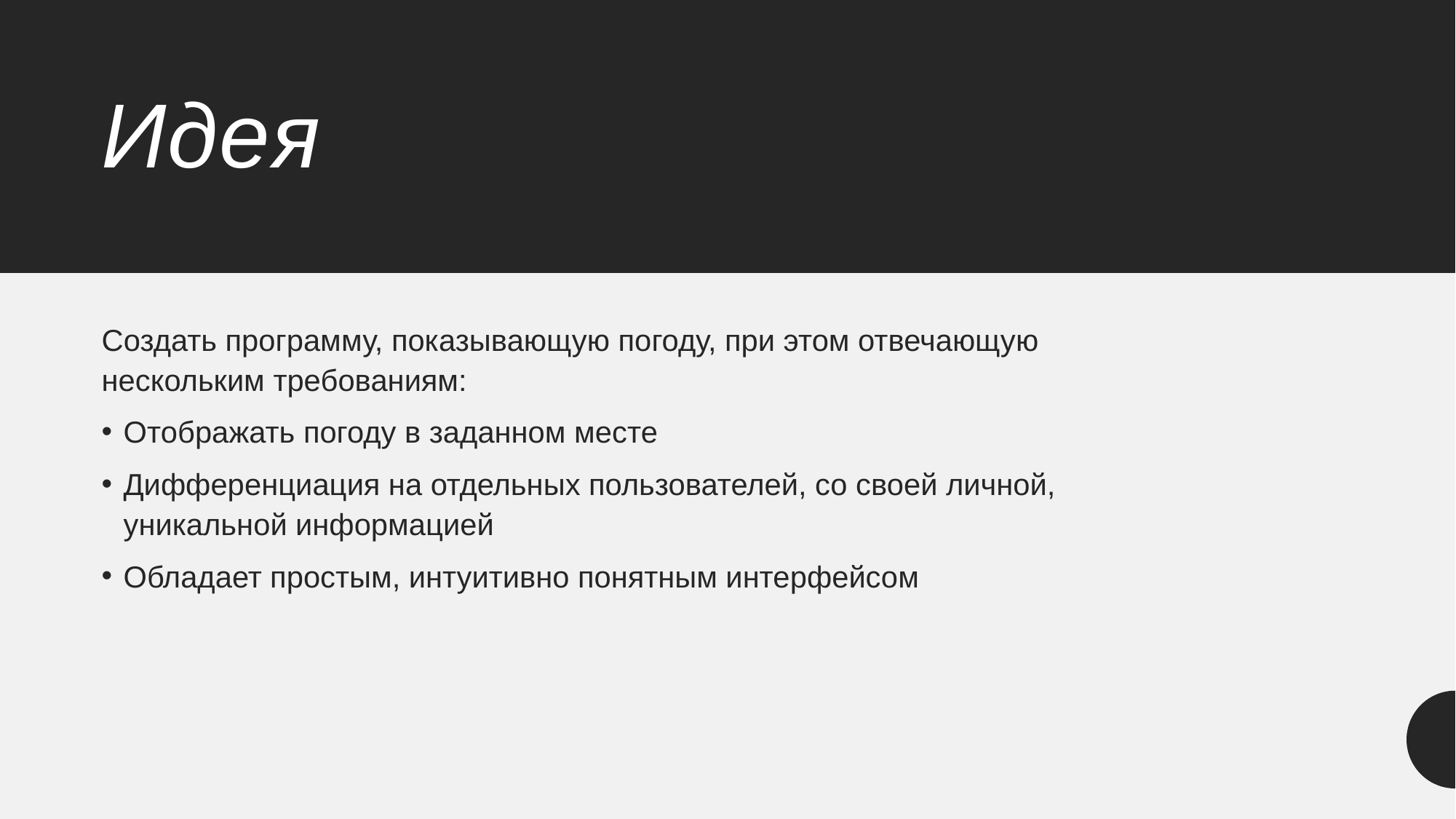

# Идея
Создать программу, показывающую погоду, при этом отвечающую нескольким требованиям:
Отображать погоду в заданном месте
Дифференциация на отдельных пользователей, со своей личной, уникальной информацией
Обладает простым, интуитивно понятным интерфейсом